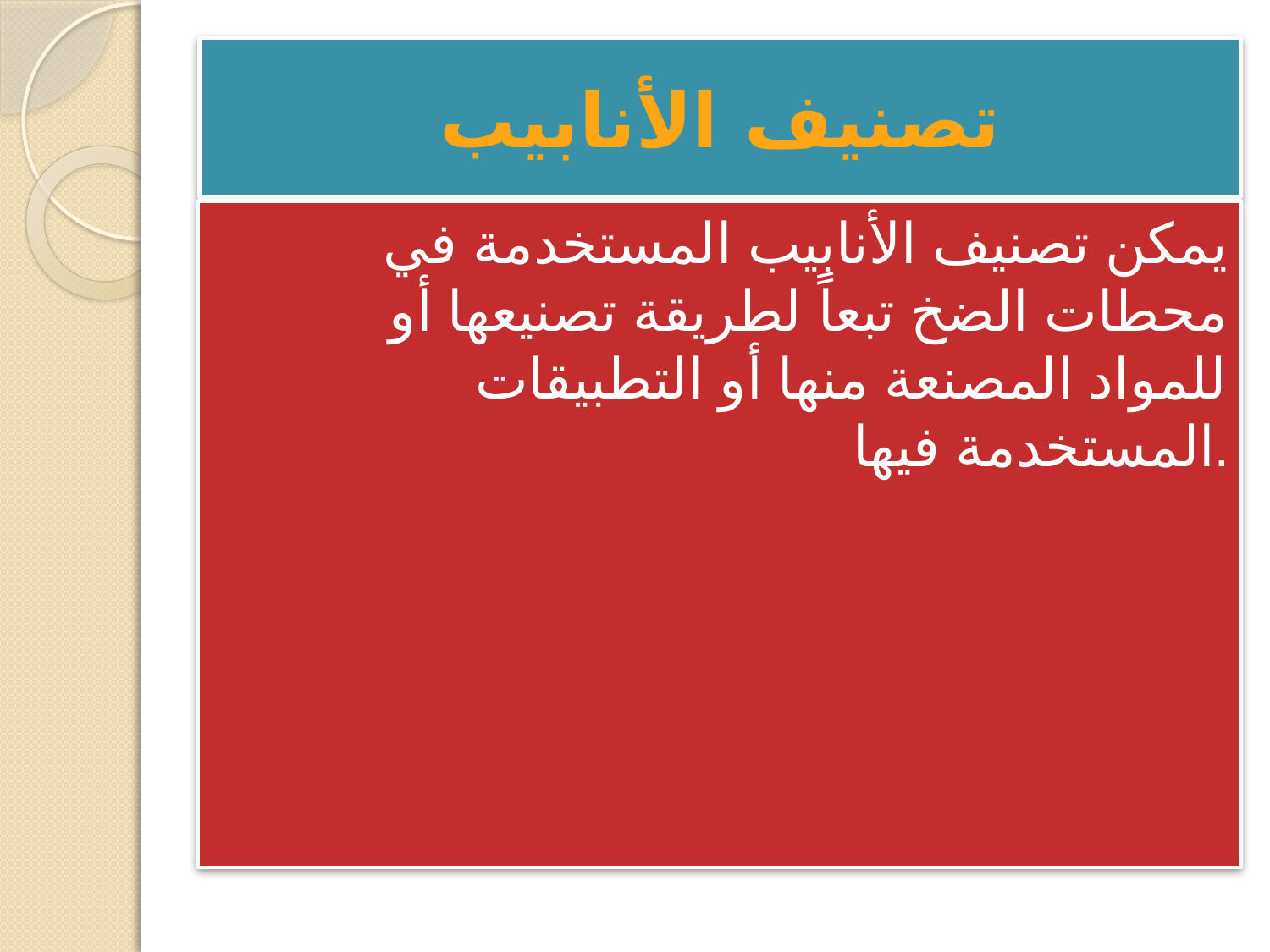

# تصنيف الأنابيب
يمكن تصنيف الأنابيب المستخدمة في محطات الضخ تبعاً لطريقة تصنيعها أو للمواد المصنعة منها أو التطبيقات المستخدمة فيها.